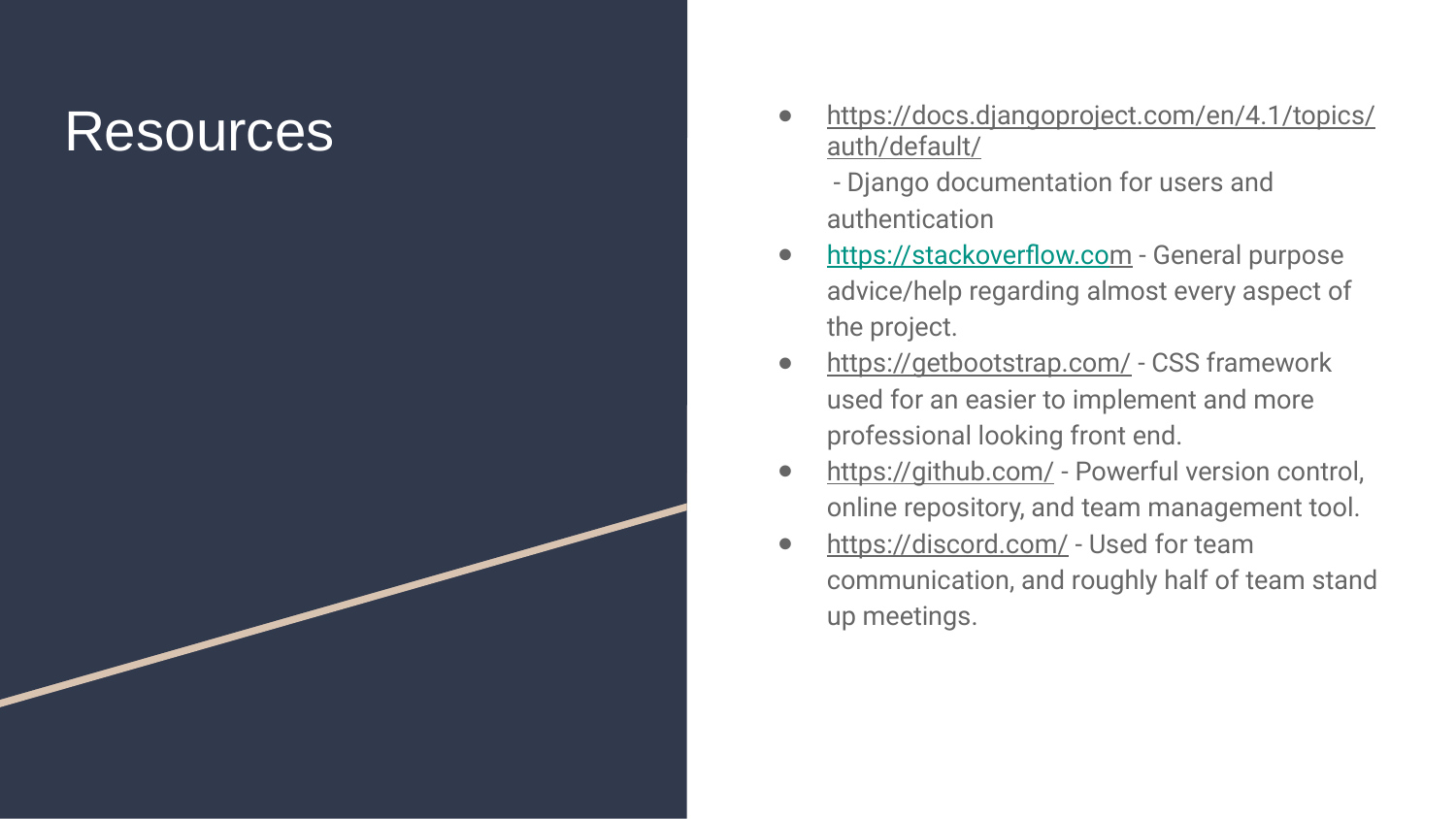

# Resources
https://docs.djangoproject.com/en/4.1/topics/auth/default/ - Django documentation for users and authentication
https://stackoverflow.com - General purpose advice/help regarding almost every aspect of the project.
https://getbootstrap.com/ - CSS framework used for an easier to implement and more professional looking front end.
https://github.com/ - Powerful version control, online repository, and team management tool.
https://discord.com/ - Used for team communication, and roughly half of team stand up meetings.